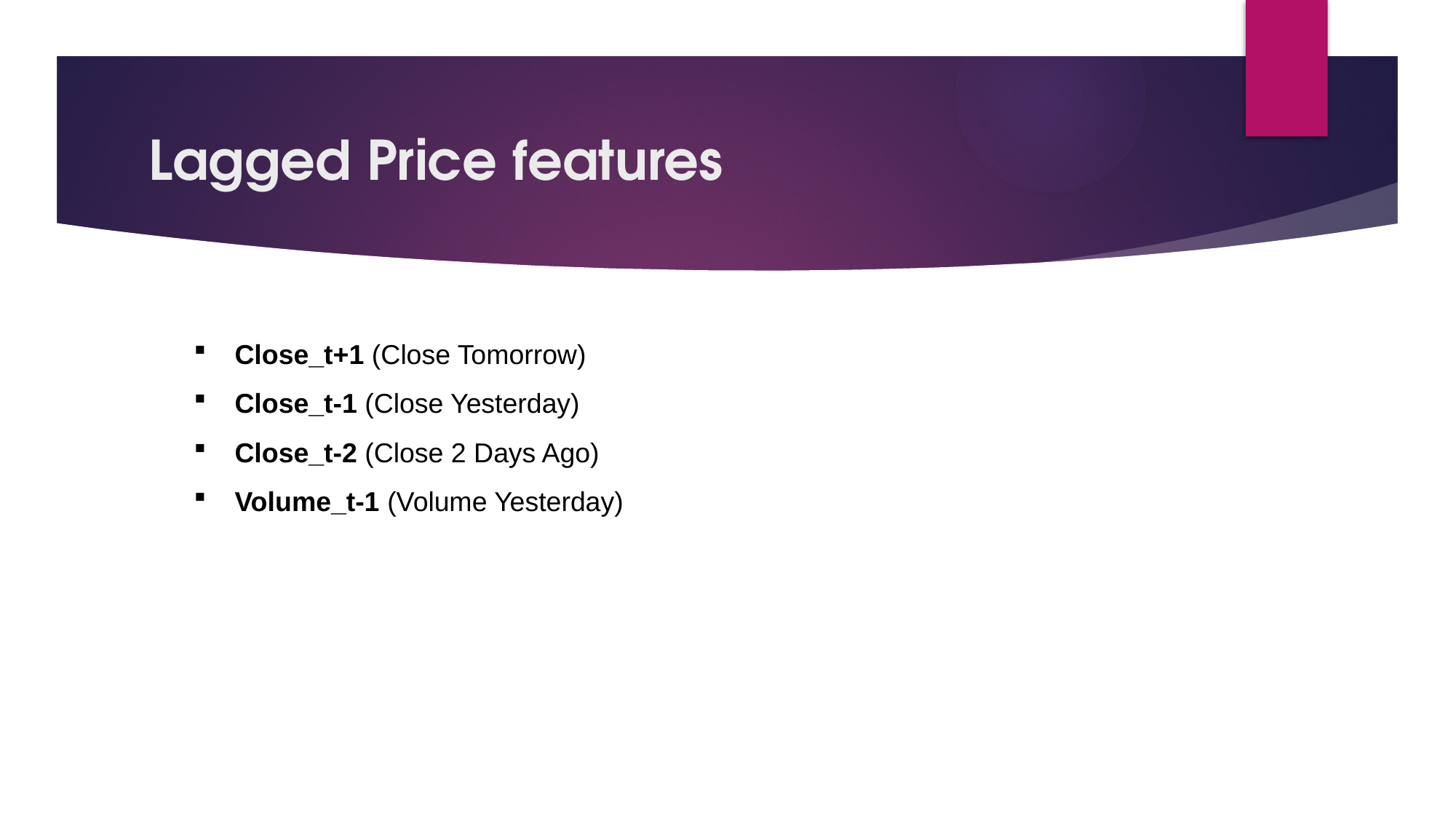

# Lagged Price features
Close_t+1 (Close Tomorrow)
Close_t-1 (Close Yesterday)
Close_t-2 (Close 2 Days Ago)
Volume_t-1 (Volume Yesterday)